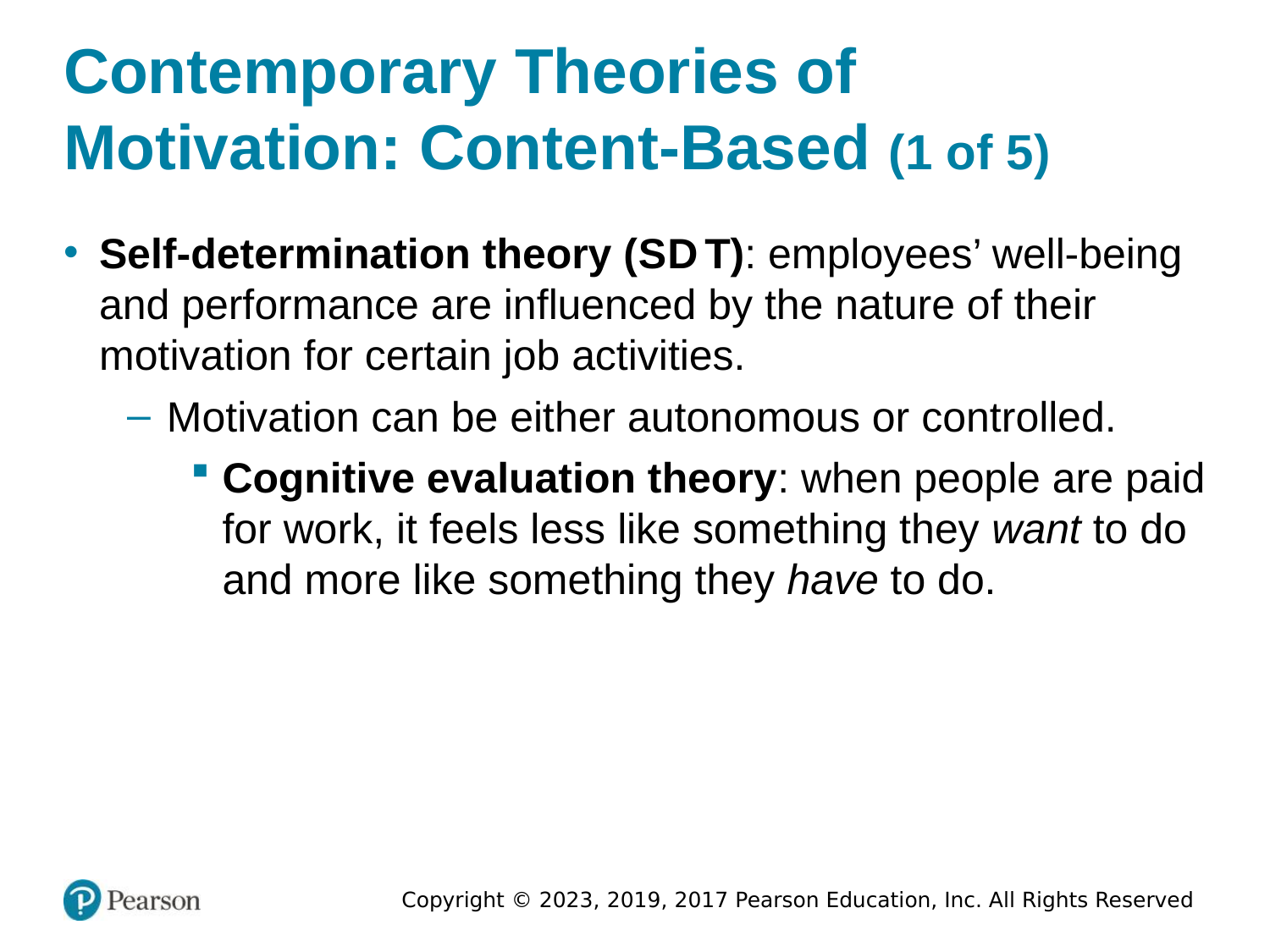

# Contemporary Theories of Motivation: Content-Based (1 of 5)
Self-determination theory (S D T): employees’ well-being and performance are influenced by the nature of their motivation for certain job activities.
Motivation can be either autonomous or controlled.
Cognitive evaluation theory: when people are paid for work, it feels less like something they want to do and more like something they have to do.